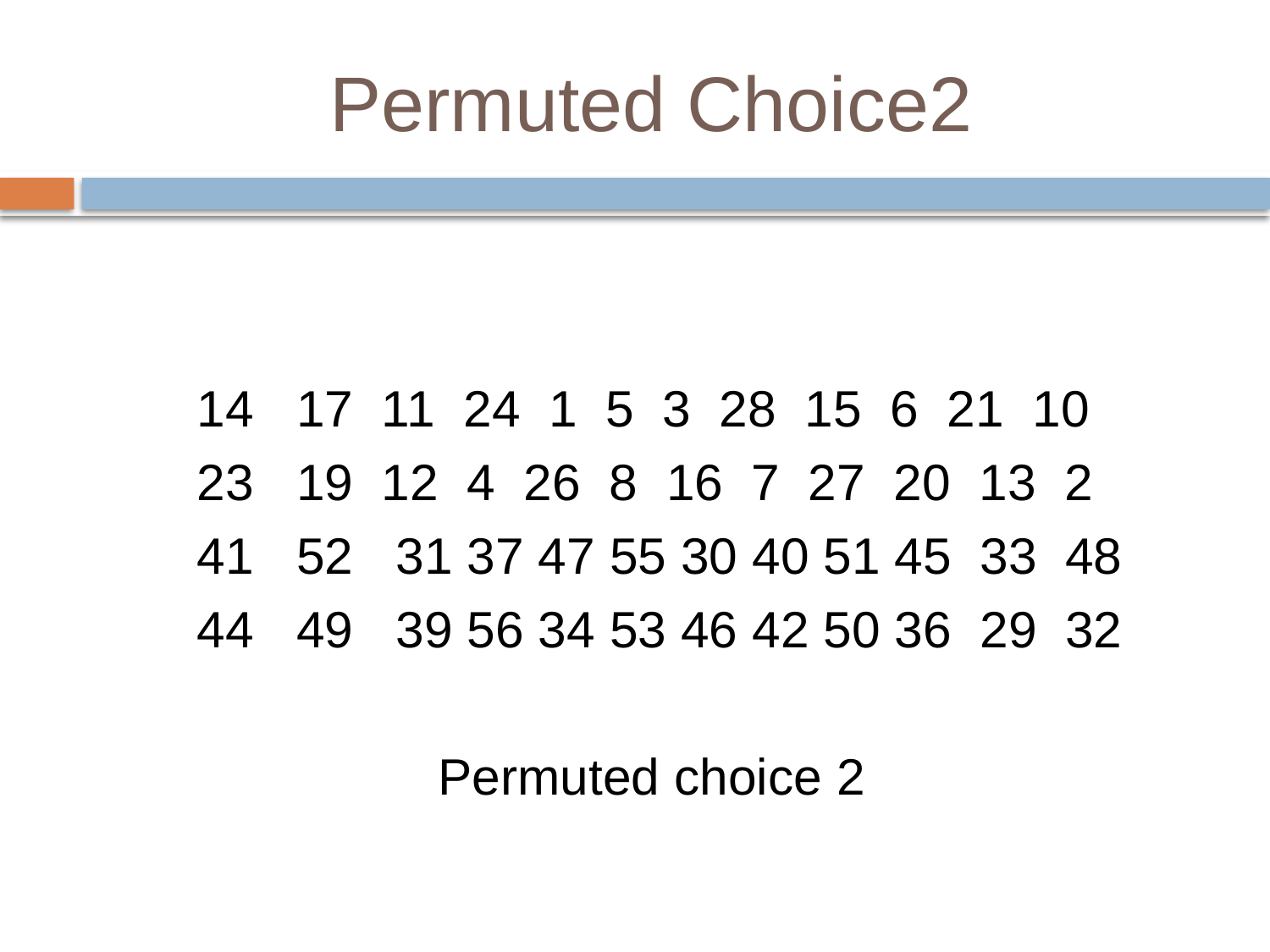

# Permuted Choice2

       14   17  11  24  1  5  3  28  15  6  21  10
       23   19  12  4  26  8  16  7  27  20  13  2
       41   52   31 37 47 55 30 40 51 45  33  48
       44   49   39 56 34 53 46 42 50 36  29  32

                        Permuted choice 2